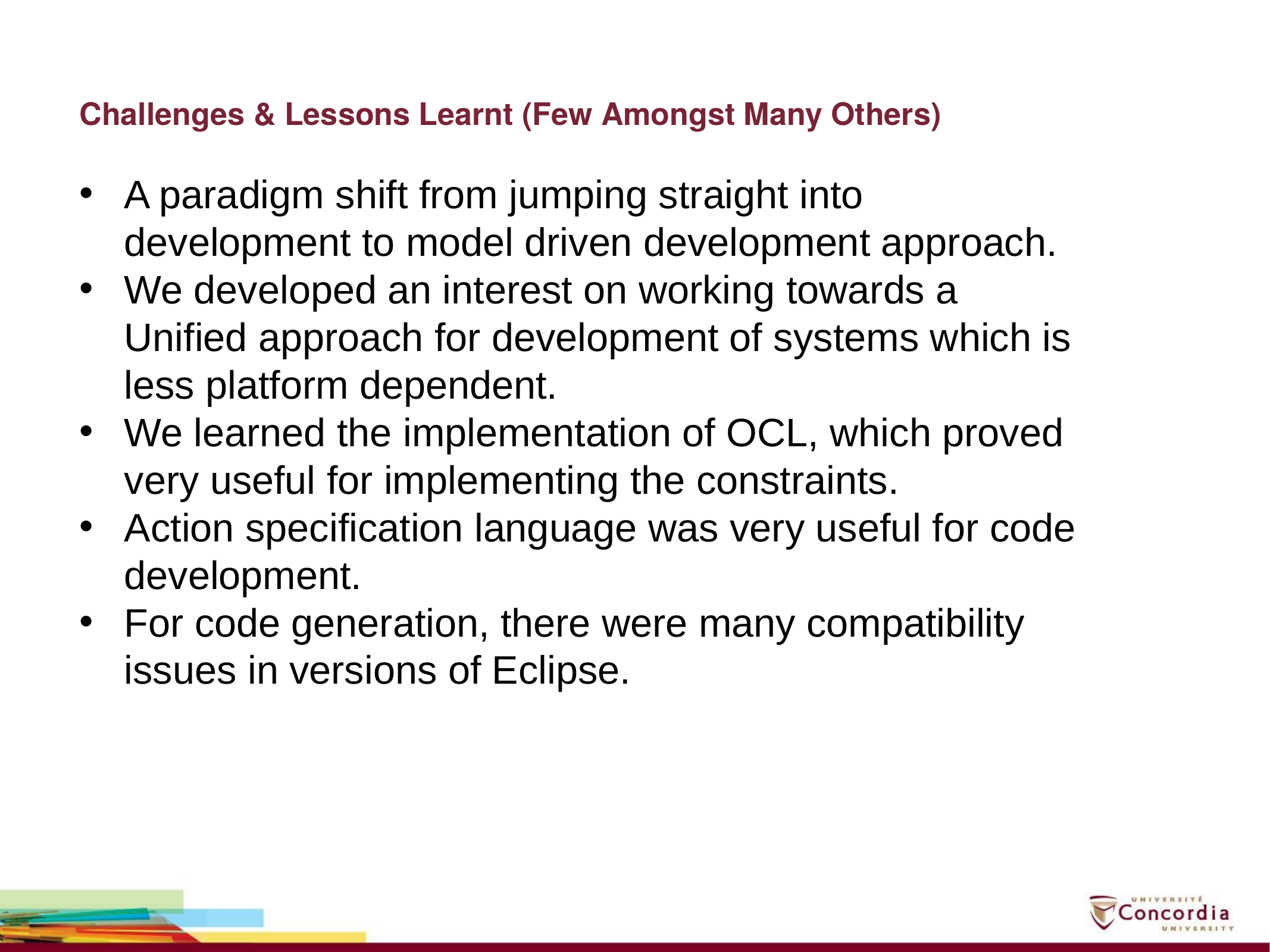

# Challenges & Lessons Learnt (Few Amongst Many Others)
A paradigm shift from jumping straight into development to model driven development approach.
We developed an interest on working towards a Unified approach for development of systems which is less platform dependent.
We learned the implementation of OCL, which proved very useful for implementing the constraints.
Action specification language was very useful for code development.
For code generation, there were many compatibility issues in versions of Eclipse.